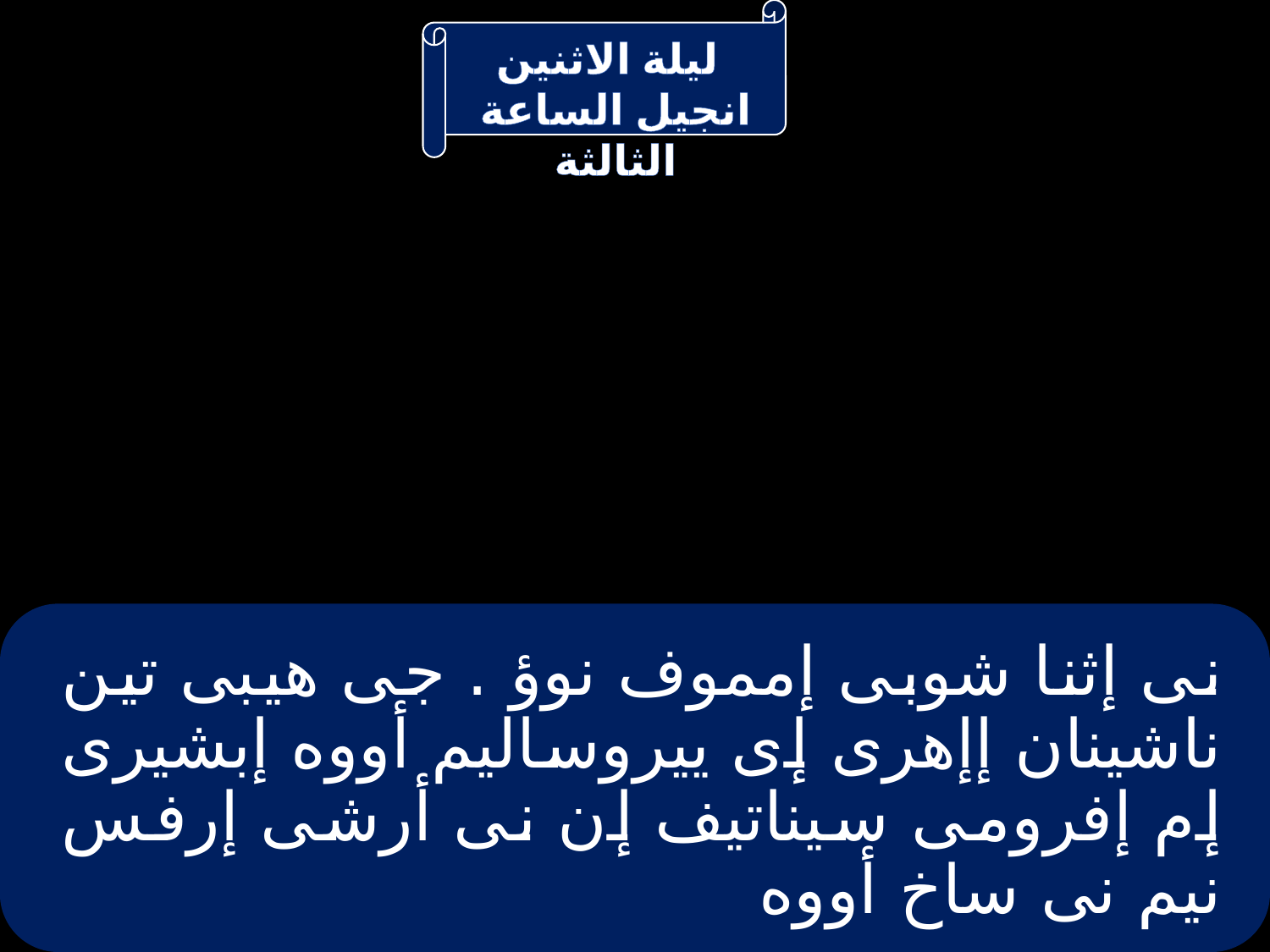

# نى إثنا شوبى إمموف نوؤ . جى هيبى تين ناشينان إإهرى إى ييروساليم أووه إبشيرى إم إفرومى سيناتيف إن نى أرشى إرفس نيم نى ساخ أووه